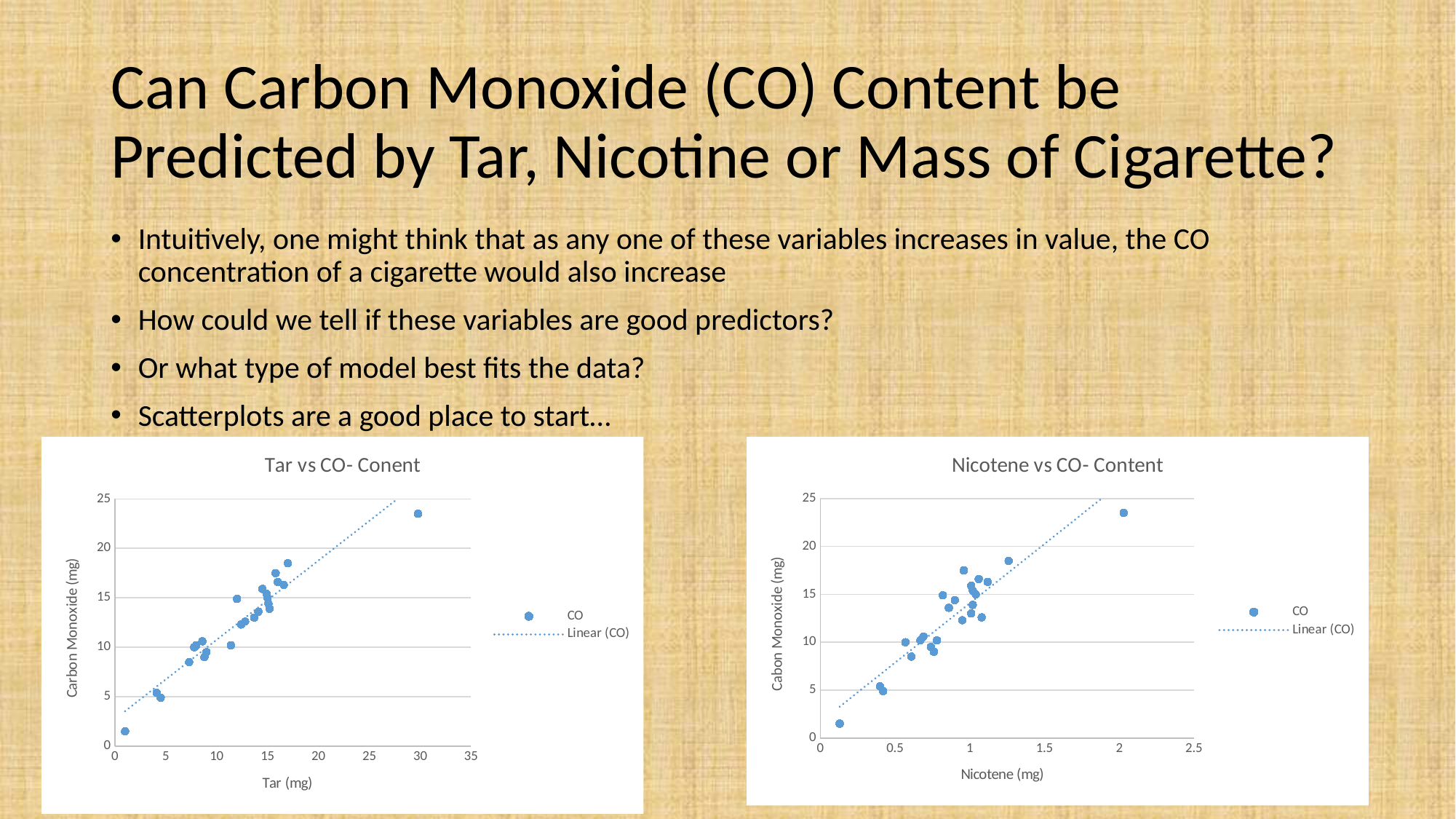

Can Carbon Monoxide (CO) Content be Predicted by Tar, Nicotine or Mass of Cigarette?
Intuitively, one might think that as any one of these variables increases in value, the CO concentration of a cigarette would also increase
How could we tell if these variables are good predictors?
Or what type of model best fits the data?
Scatterplots are a good place to start…

### Chart: Tar vs CO- Conent

| Category | CO |
|---|---|

### Chart: Nicotene vs CO- Content

| Category | CO |
|---|---|